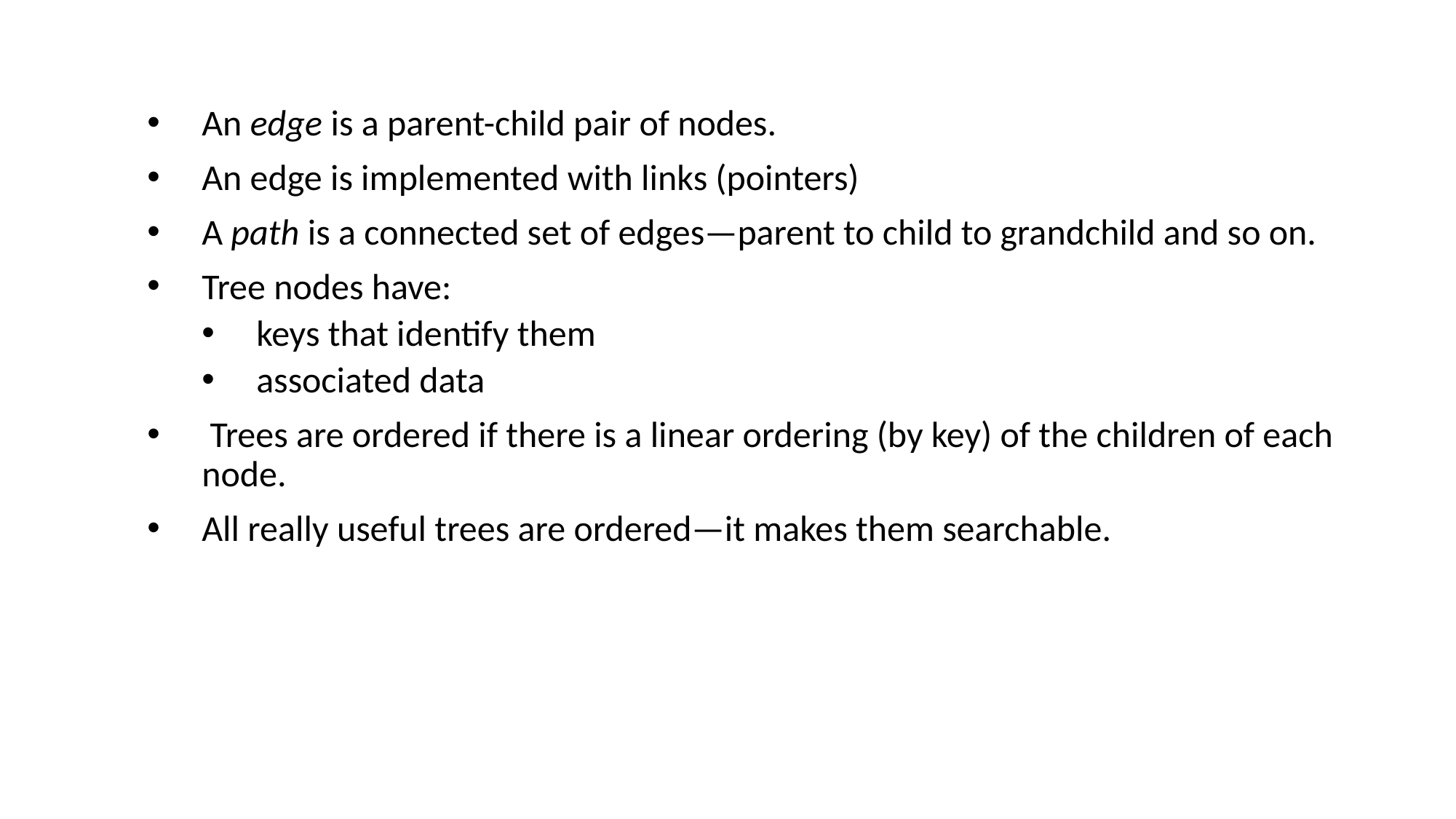

An edge is a parent-child pair of nodes.
An edge is implemented with links (pointers)
A path is a connected set of edges—parent to child to grandchild and so on.
Tree nodes have:
keys that identify them
associated data
 Trees are ordered if there is a linear ordering (by key) of the children of each node.
All really useful trees are ordered—it makes them searchable.